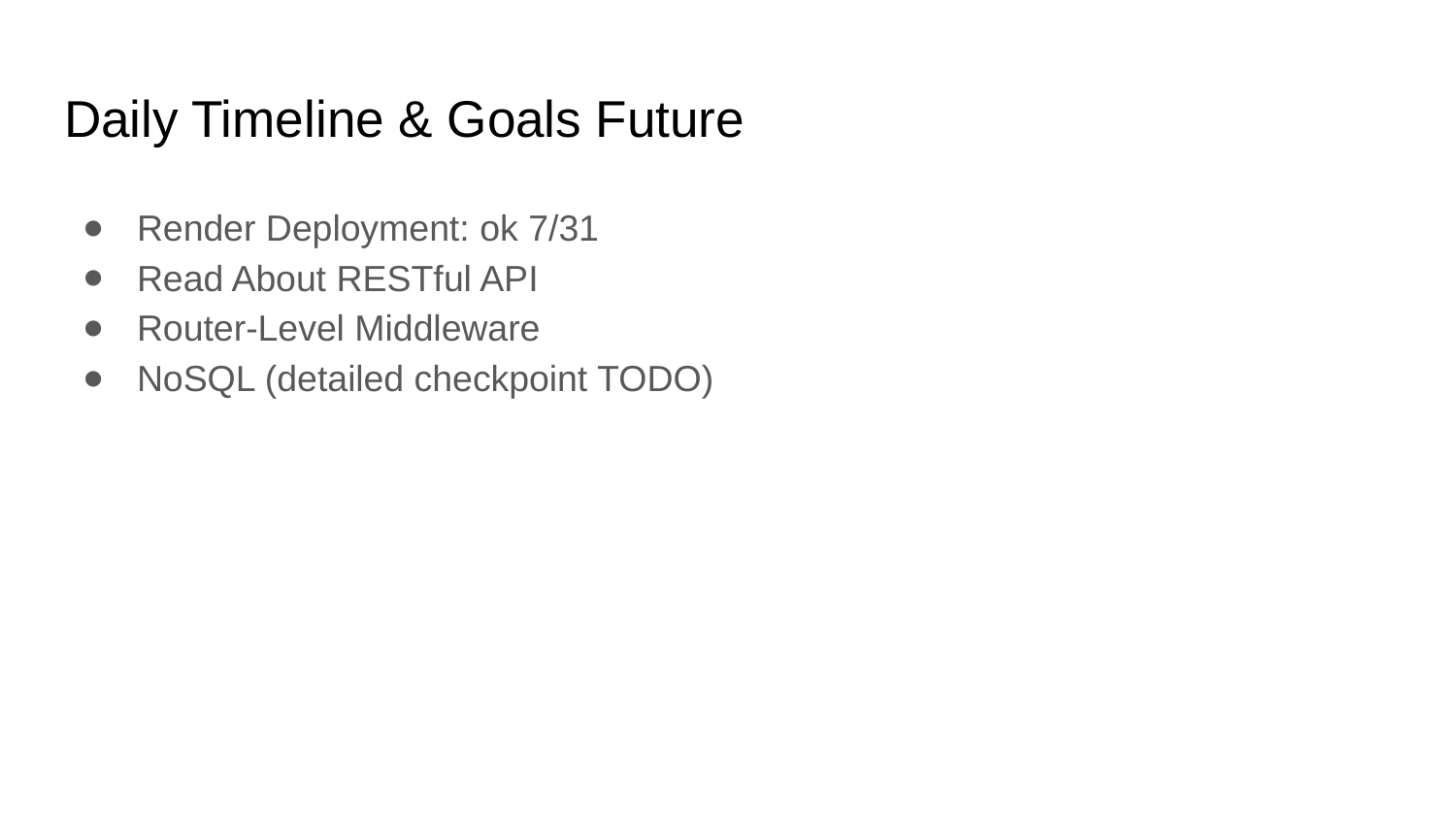

# Daily Timeline & Goals Future

Render Deployment: ok 7/31
Read About RESTful API
Router-Level Middleware
NoSQL (detailed checkpoint TODO)